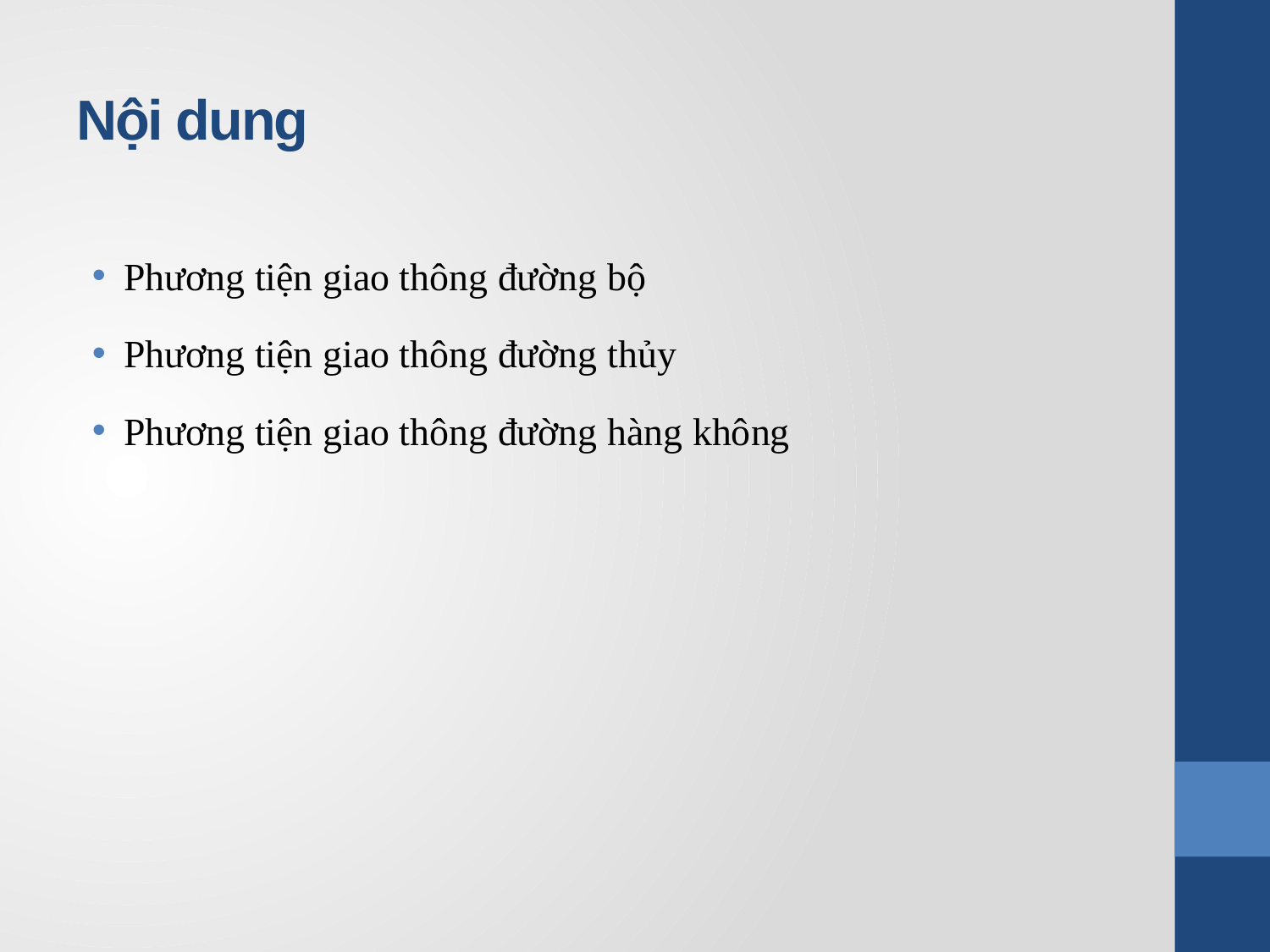

# Nội dung
Phương tiện giao thông đường bộ
Phương tiện giao thông đường thủy
Phương tiện giao thông đường hàng không